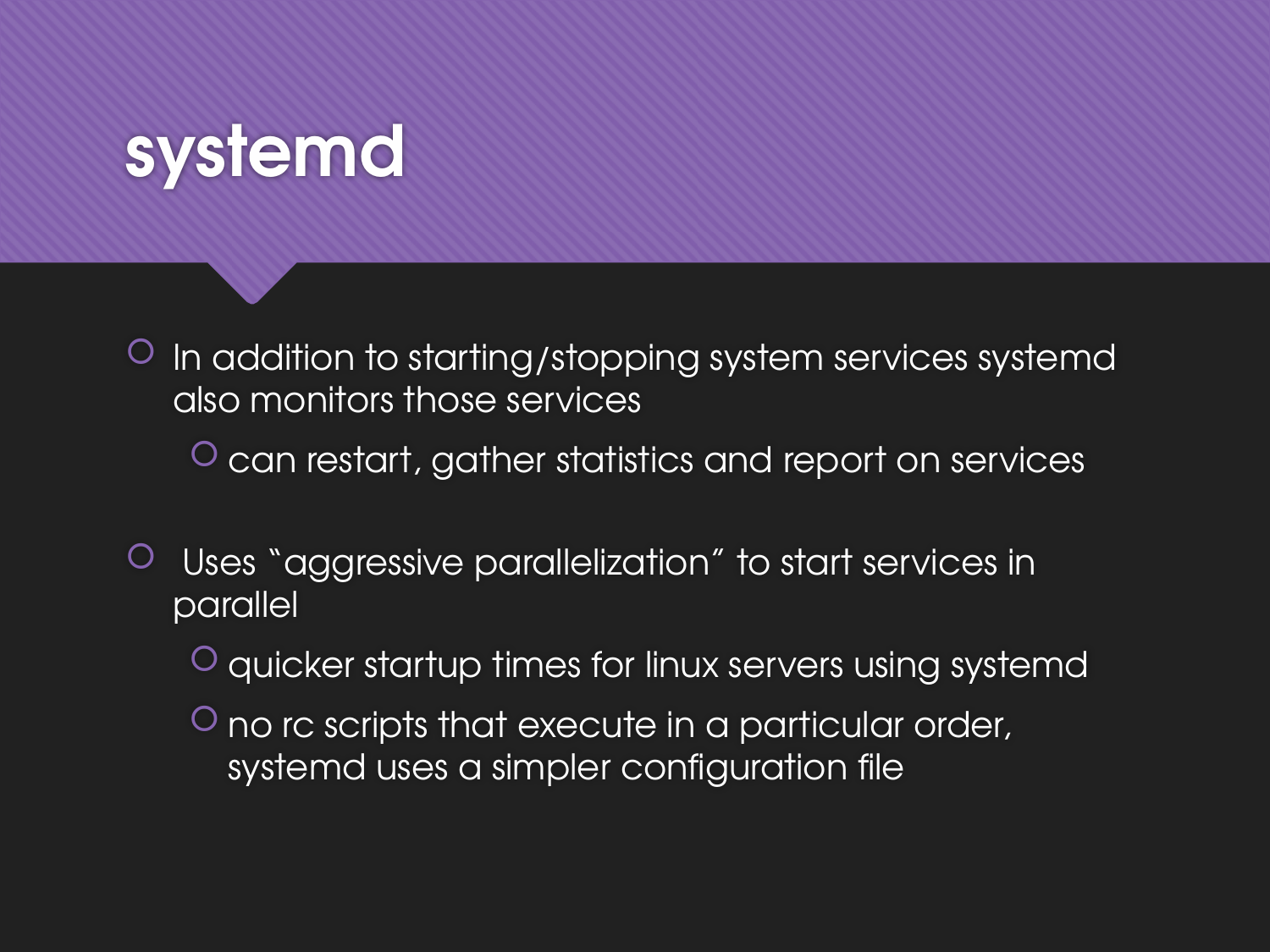

# systemd
In addition to starting/stopping system services systemd also monitors those services
can restart, gather statistics and report on services
 Uses “aggressive parallelization” to start services in parallel
quicker startup times for linux servers using systemd
no rc scripts that execute in a particular order, systemd uses a simpler configuration file